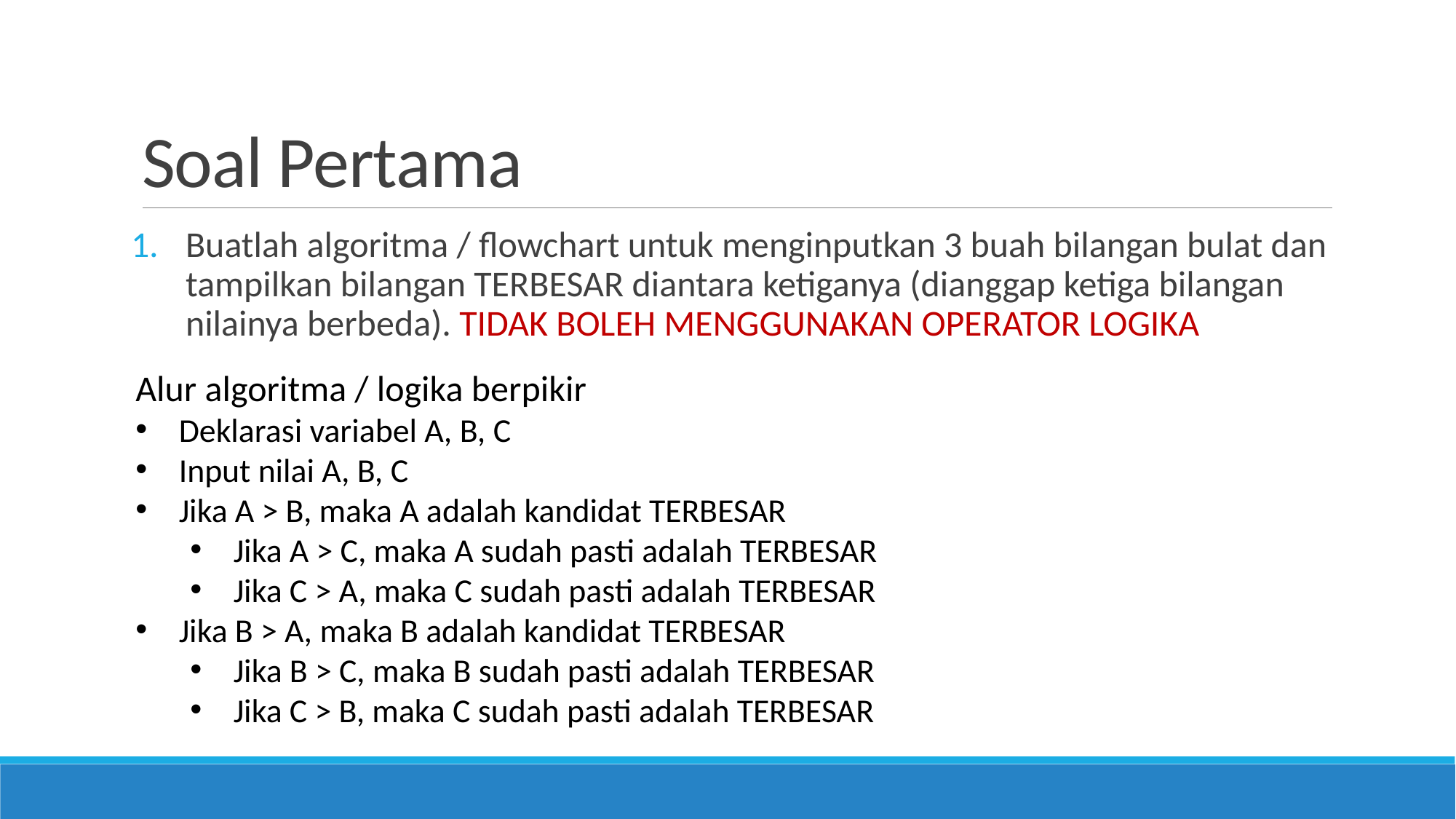

# Soal Pertama
Buatlah algoritma / flowchart untuk menginputkan 3 buah bilangan bulat dan tampilkan bilangan TERBESAR diantara ketiganya (dianggap ketiga bilangan nilainya berbeda). TIDAK BOLEH MENGGUNAKAN OPERATOR LOGIKA
Alur algoritma / logika berpikir
Deklarasi variabel A, B, C
Input nilai A, B, C
Jika A > B, maka A adalah kandidat TERBESAR
Jika A > C, maka A sudah pasti adalah TERBESAR
Jika C > A, maka C sudah pasti adalah TERBESAR
Jika B > A, maka B adalah kandidat TERBESAR
Jika B > C, maka B sudah pasti adalah TERBESAR
Jika C > B, maka C sudah pasti adalah TERBESAR